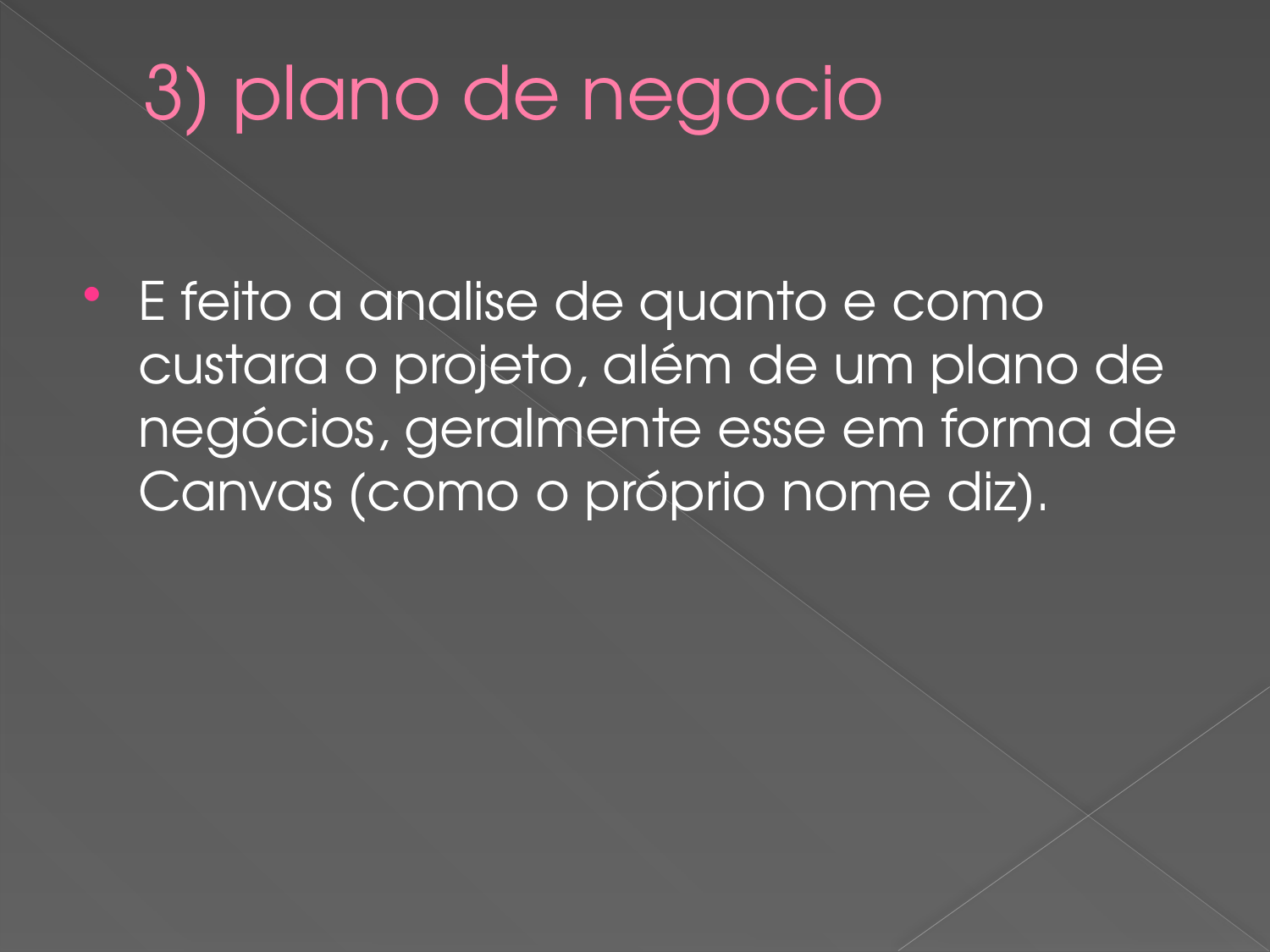

# 3) plano de negocio
E feito a analise de quanto e como custara o projeto, além de um plano de negócios, geralmente esse em forma de Canvas (como o próprio nome diz).